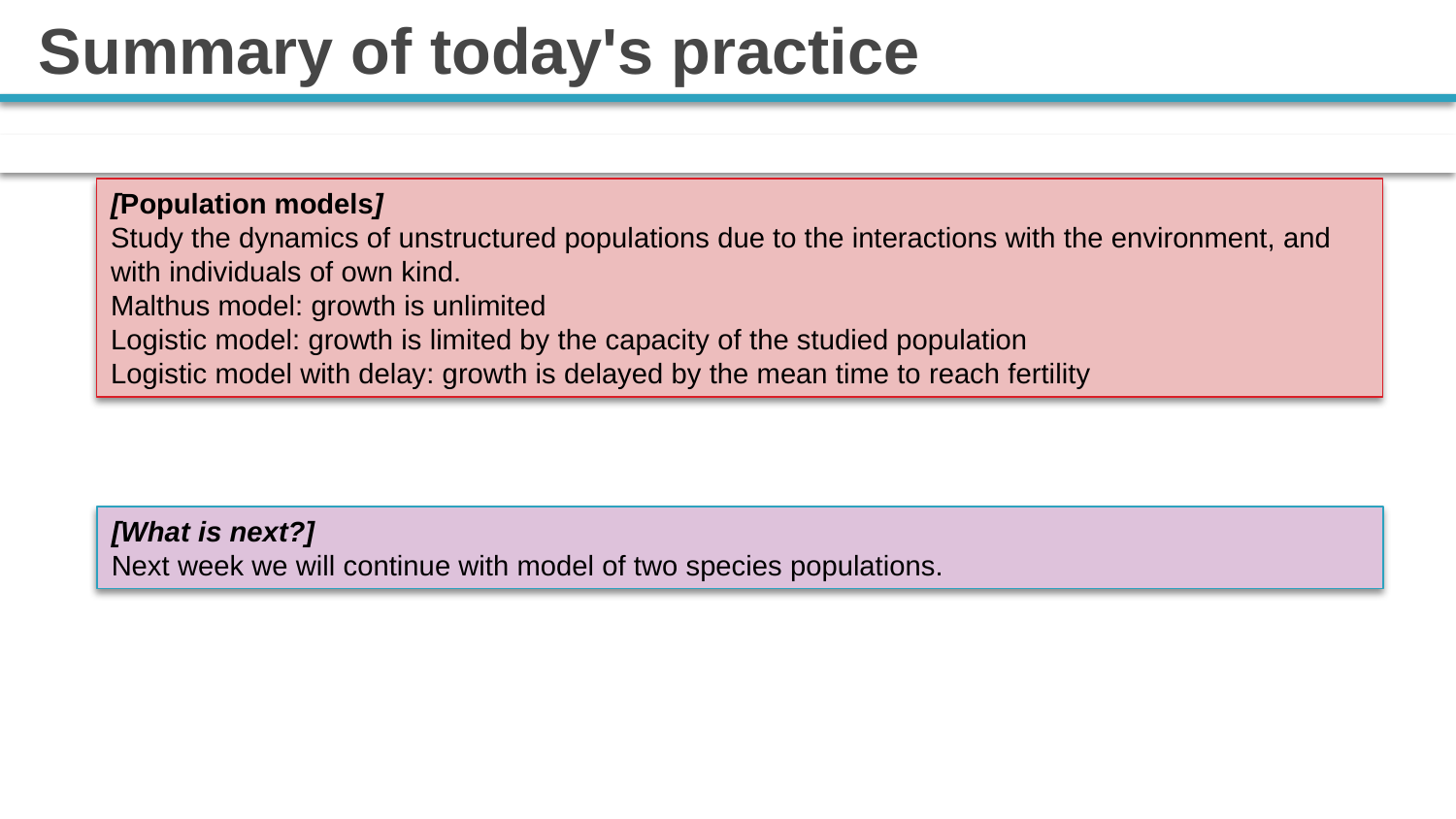

# Summary of today's practice
[Population models]
Study the dynamics of unstructured populations due to the interactions with the environment, and with individuals of own kind.
Malthus model: growth is unlimited
Logistic model: growth is limited by the capacity of the studied population
Logistic model with delay: growth is delayed by the mean time to reach fertility
[What is next?]
Next week we will continue with model of two species populations.